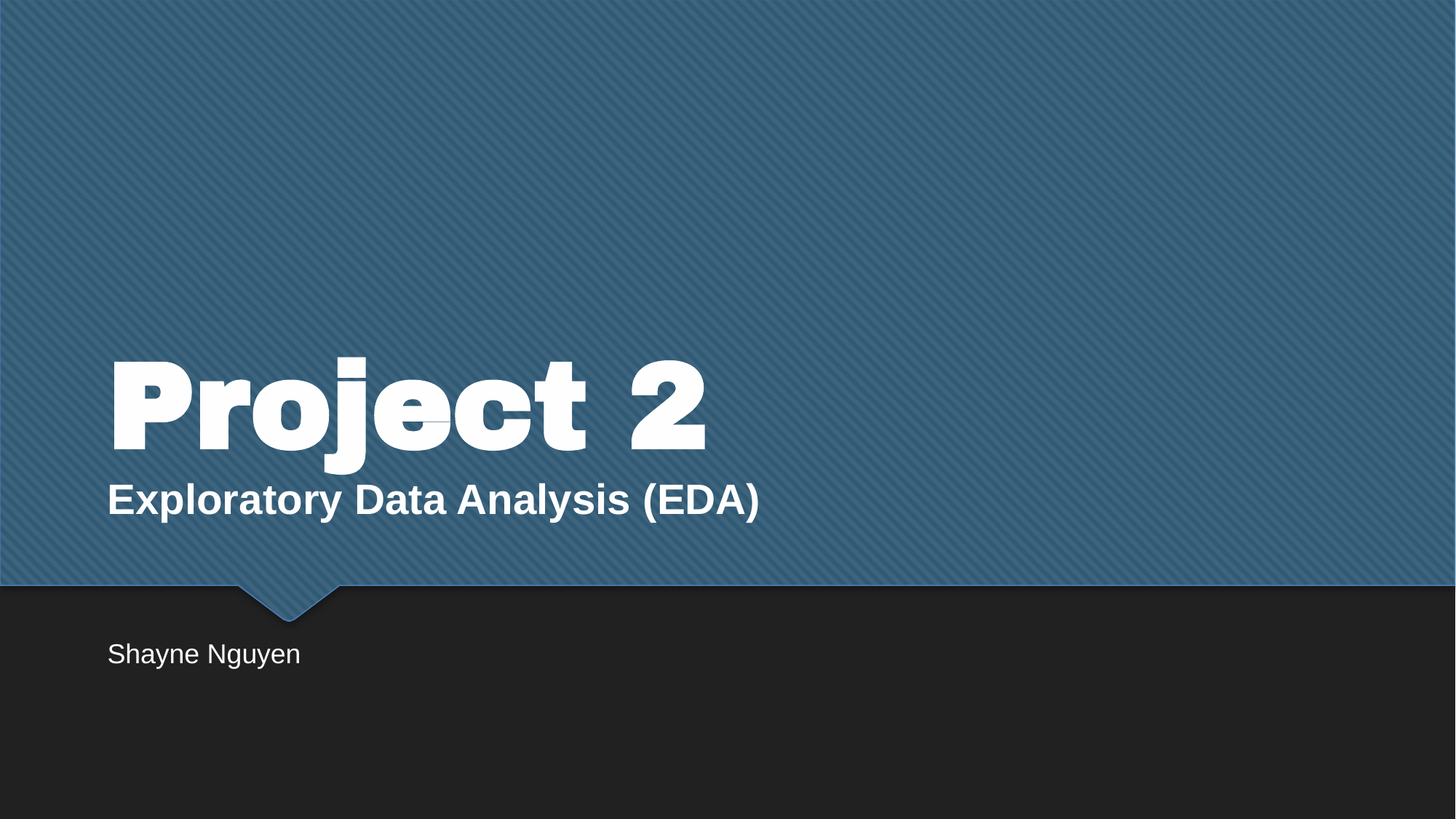

Project 2
Exploratory Data Analysis (EDA)
Shayne Nguyen